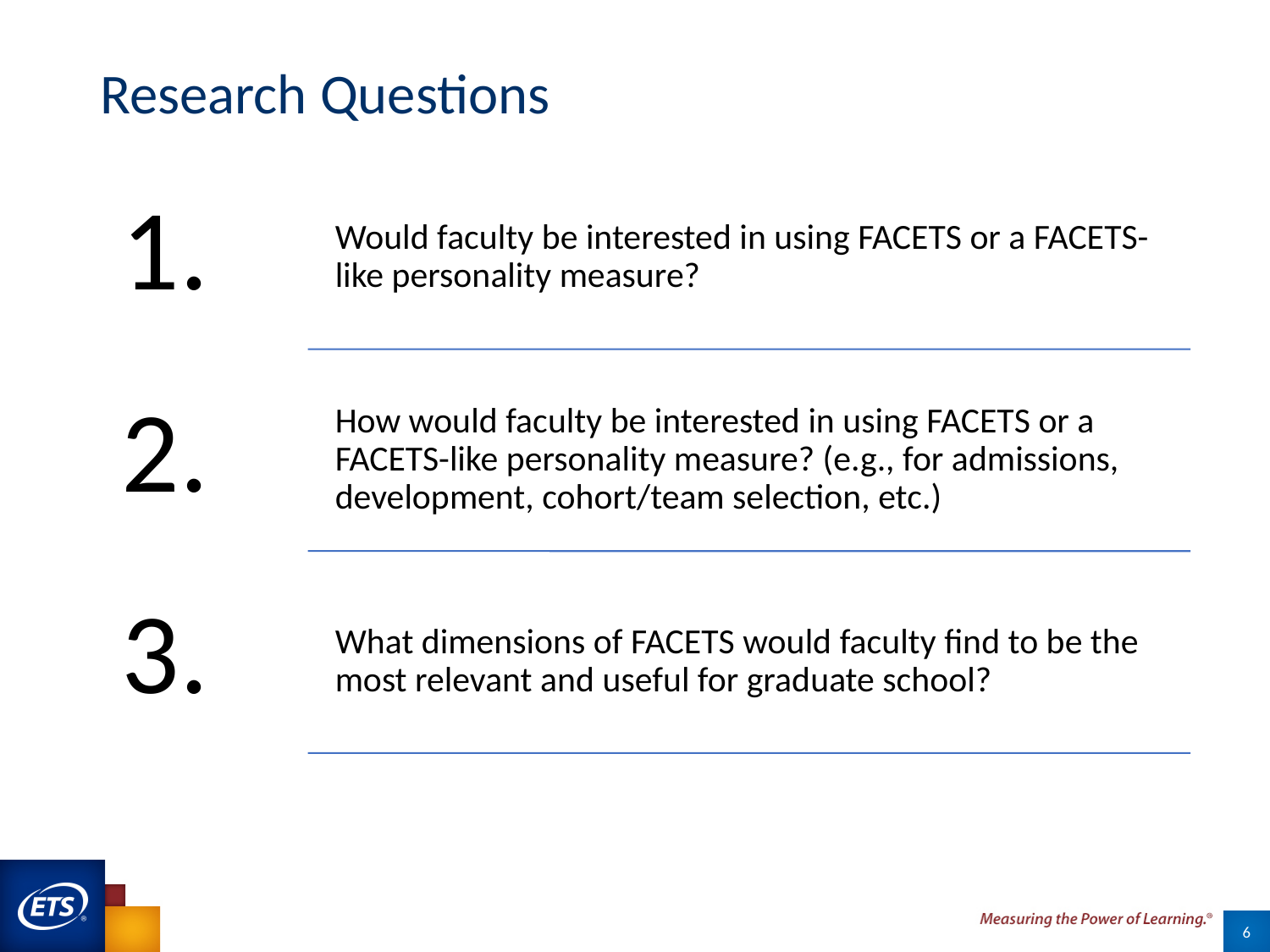

# Research Questions
1.
Would faculty be interested in using FACETS or a FACETS-like personality measure?
2.
How would faculty be interested in using FACETS or a FACETS-like personality measure? (e.g., for admissions, development, cohort/team selection, etc.)
3.
What dimensions of FACETS would faculty find to be the most relevant and useful for graduate school?
6